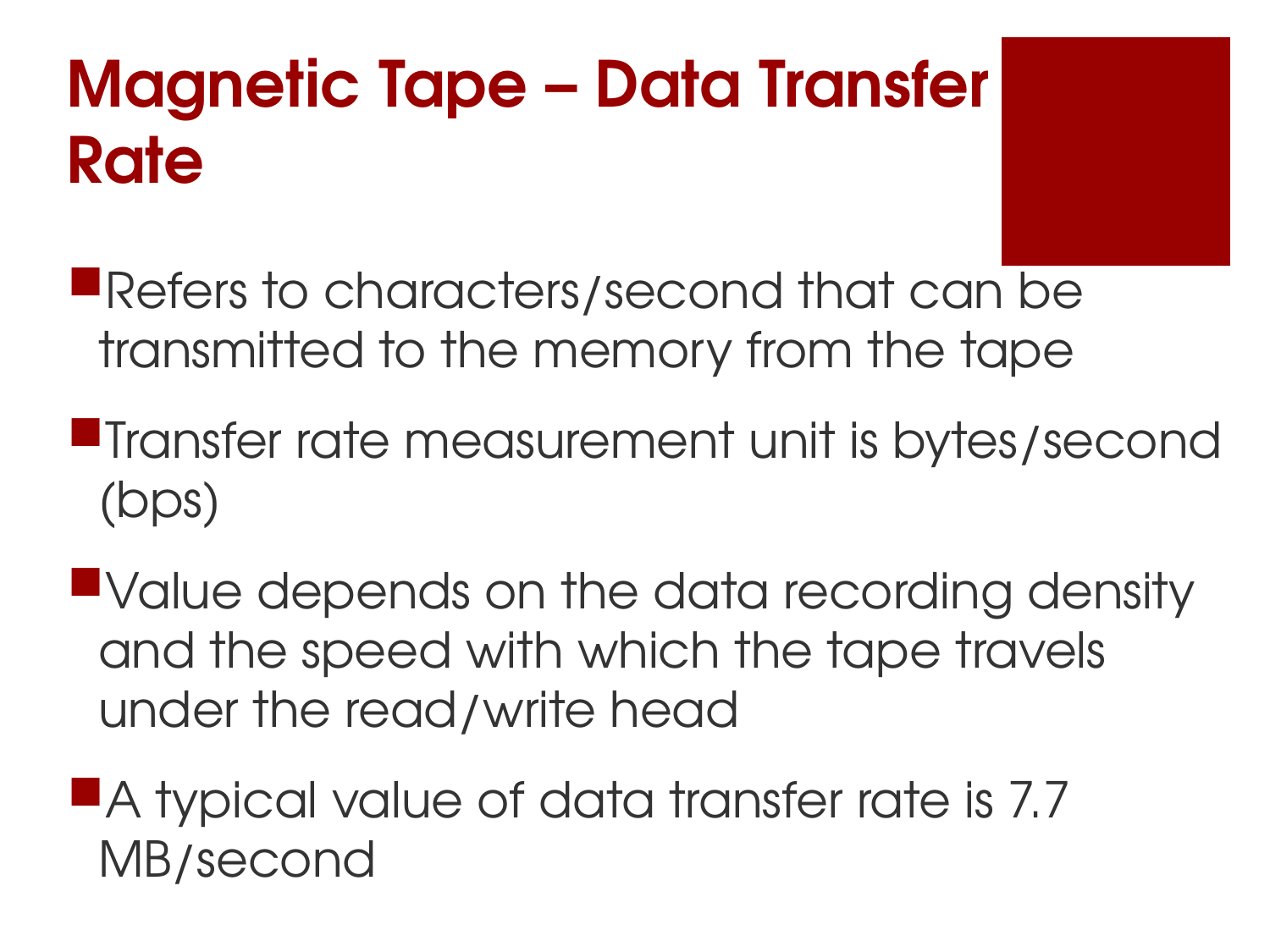

# Magnetic Tape – Data Transfer Rate
Refers to characters/second that can be transmitted to the memory from the tape
Transfer rate measurement unit is bytes/second (bps)
Value depends on the data recording density and the speed with which the tape travels under the read/write head
A typical value of data transfer rate is 7.7 MB/second